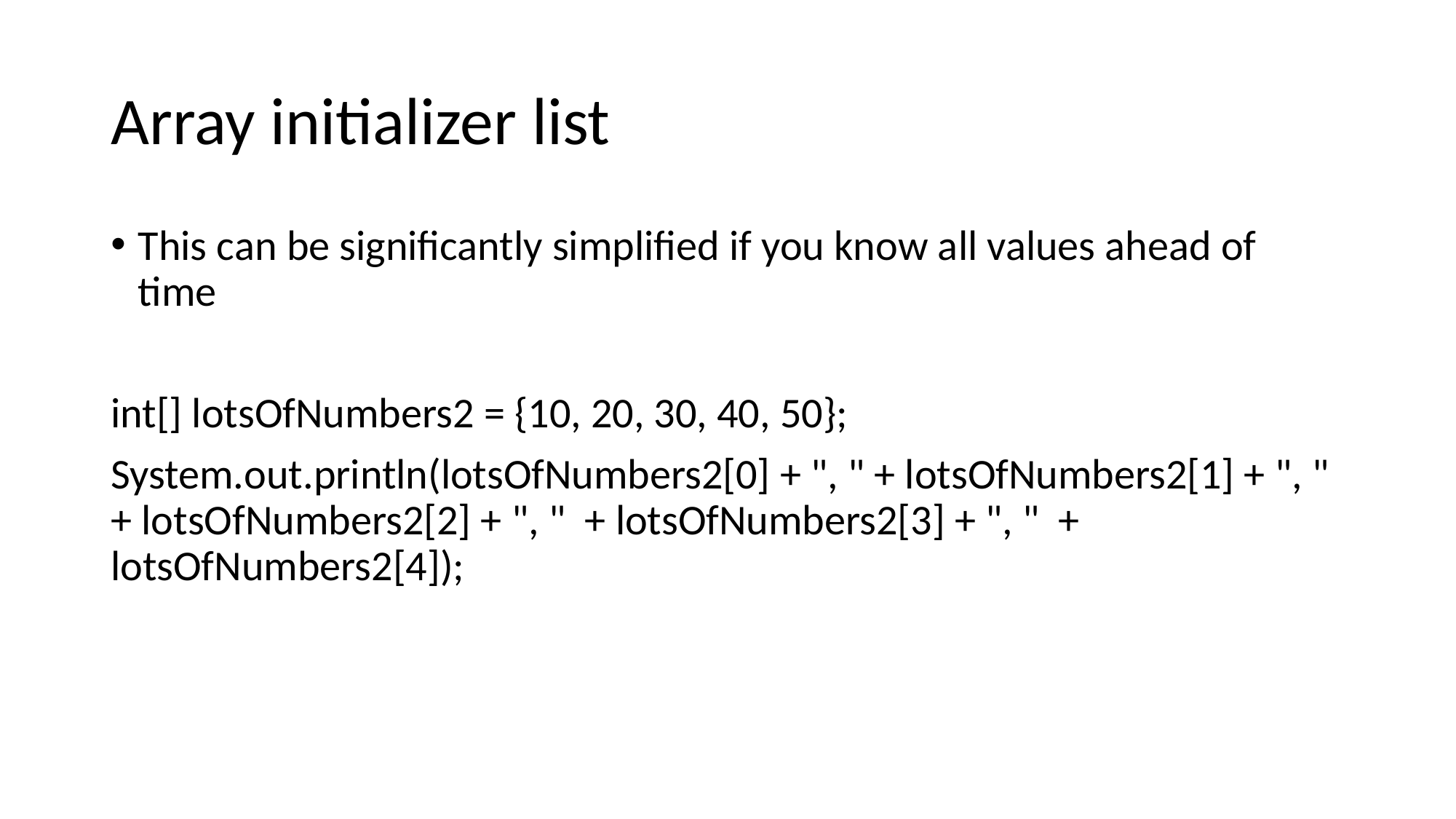

# Array initializer list
This can be significantly simplified if you know all values ahead of time

int[] lotsOfNumbers2 = {10, 20, 30, 40, 50};
System.out.println(lotsOfNumbers2[0] + ", " + lotsOfNumbers2[1] + ", "  + lotsOfNumbers2[2] + ", "  + lotsOfNumbers2[3] + ", "  + lotsOfNumbers2[4]);